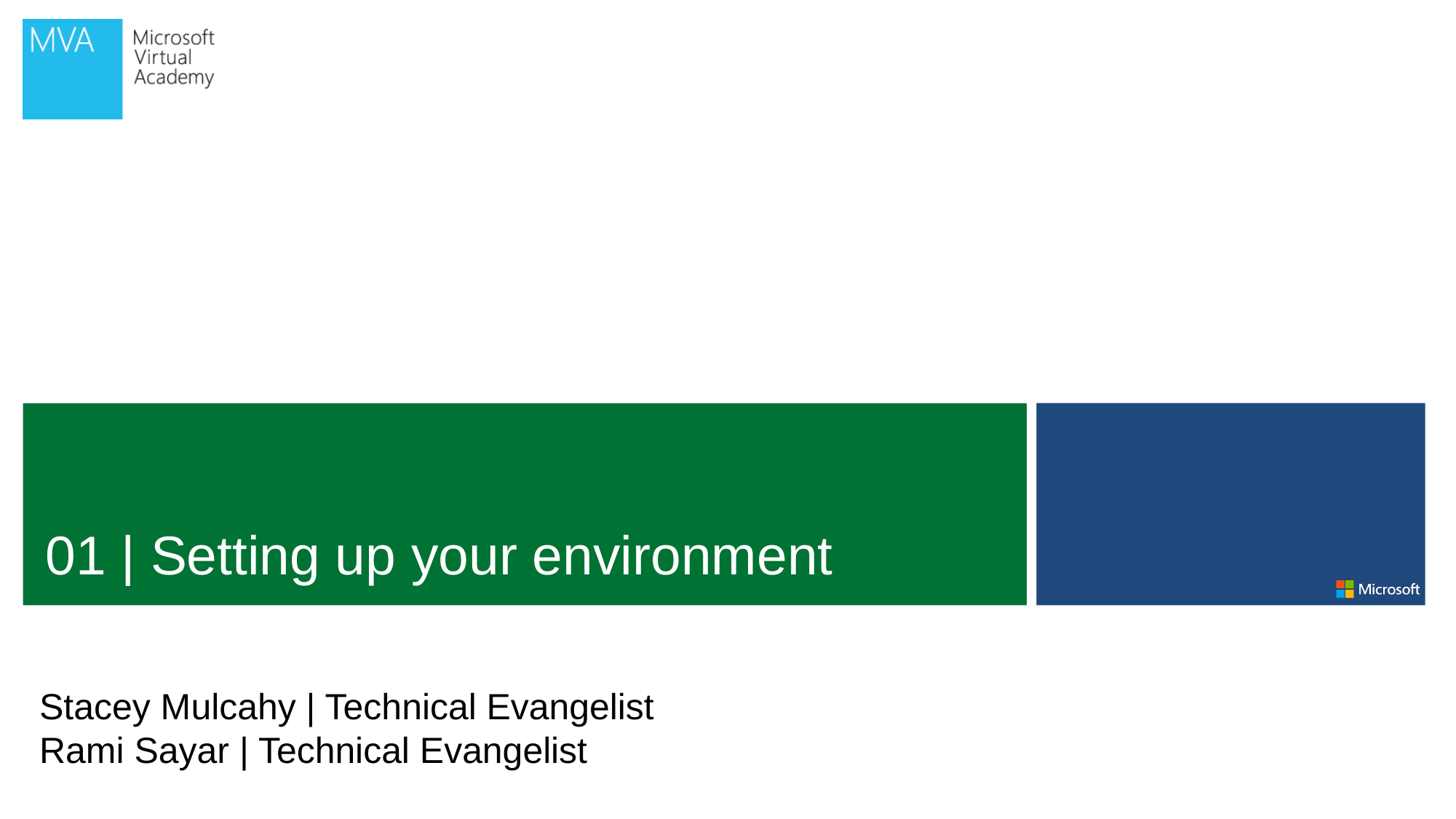

01 | Setting up your environment
Stacey Mulcahy | Technical Evangelist
Rami Sayar | Technical Evangelist